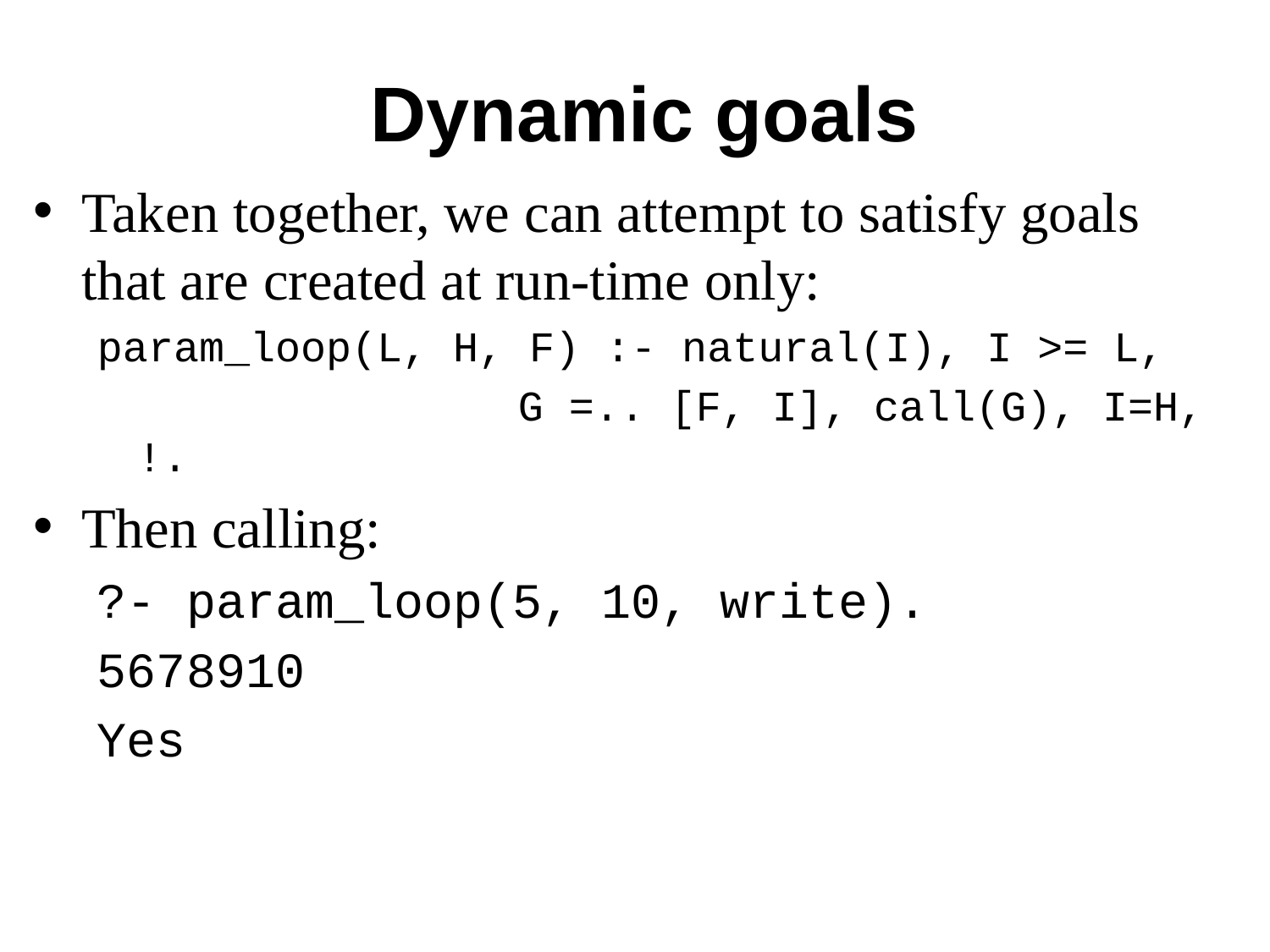

Dynamic goals
Taken together, we can attempt to satisfy goals that are created at run-time only:
param_loop(L, H, F) :- natural(I), I >= L,
				G =.. [F, I], call(G), I=H, !.
Then calling:
?- param_loop(5, 10, write).
5678910
Yes